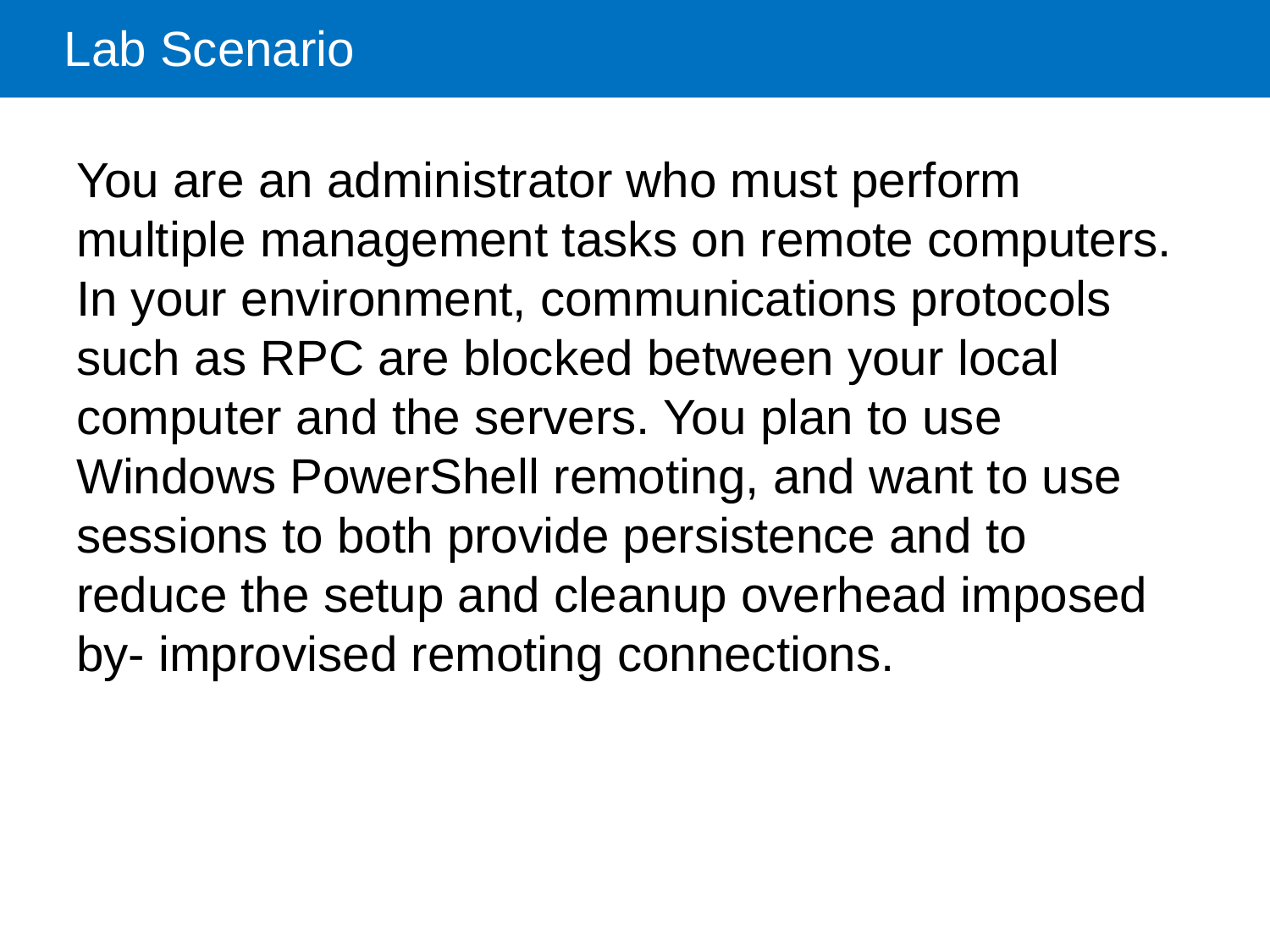

# Lab Scenario
You are an administrator who must perform multiple management tasks on remote computers. In your environment, communications protocols such as RPC are blocked between your local computer and the servers. You plan to use Windows PowerShell remoting, and want to use sessions to both provide persistence and to reduce the setup and cleanup overhead imposed by- improvised remoting connections.